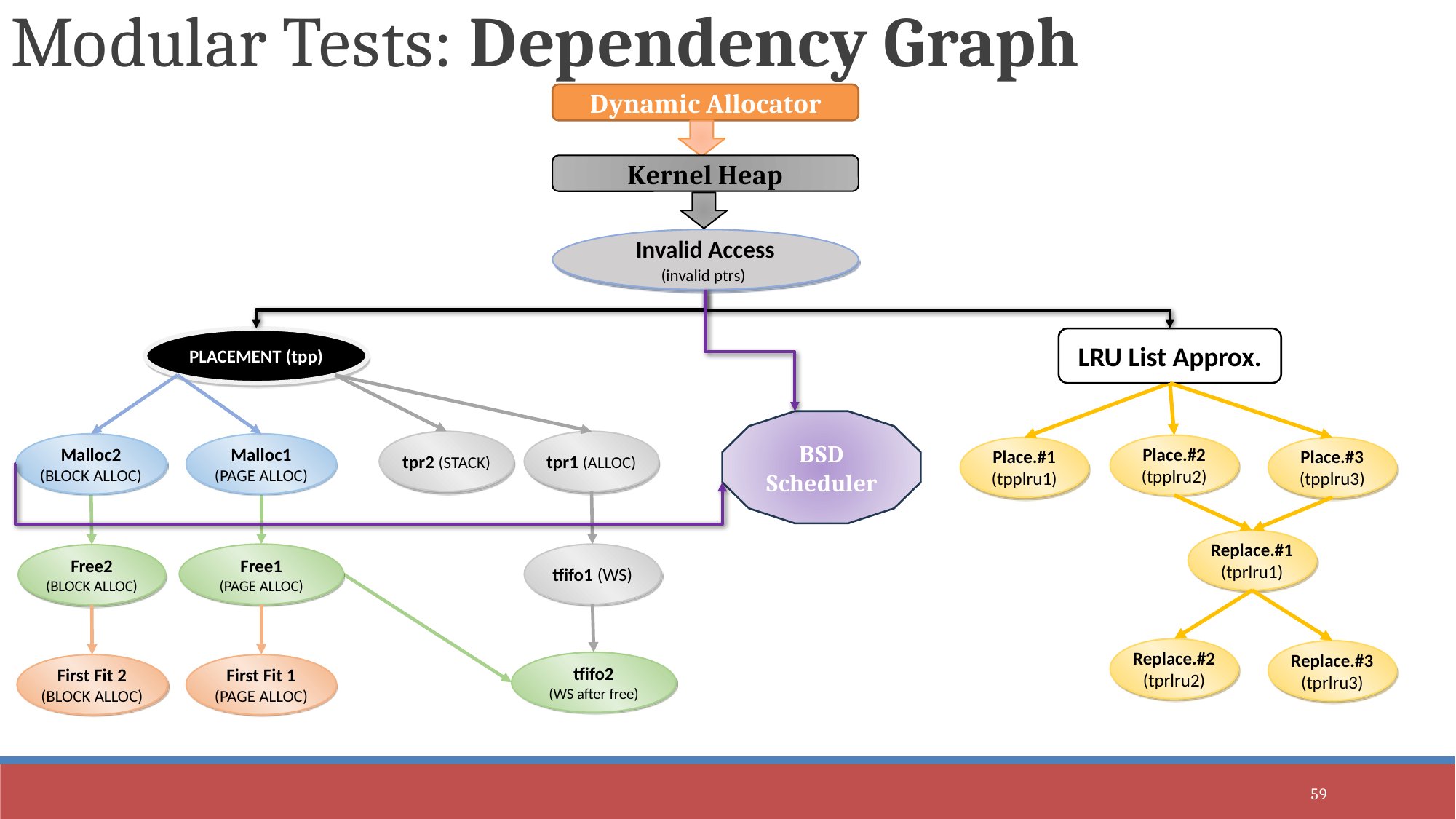

Modular Tests: Dependency Graph
Dynamic Allocator

Kernel Heap

Invalid Access
(invalid ptrs)
LRU List Approx.
PLACEMENT (tpp)
BSD Scheduler
tpr1 (ALLOC)
tpr2 (STACK)
Malloc2
(BLOCK ALLOC)
Malloc1
(PAGE ALLOC)
Place.#2 (tpplru2)
Place.#1 (tpplru1)
Place.#3 (tpplru3)
Replace.#1 (tprlru1)
tfifo1 (WS)
Free1
(PAGE ALLOC)
Free2
(BLOCK ALLOC)
Replace.#2 (tprlru2)
Replace.#3 (tprlru3)
tfifo2
(WS after free)
First Fit 2
(BLOCK ALLOC)
First Fit 1
(PAGE ALLOC)
59